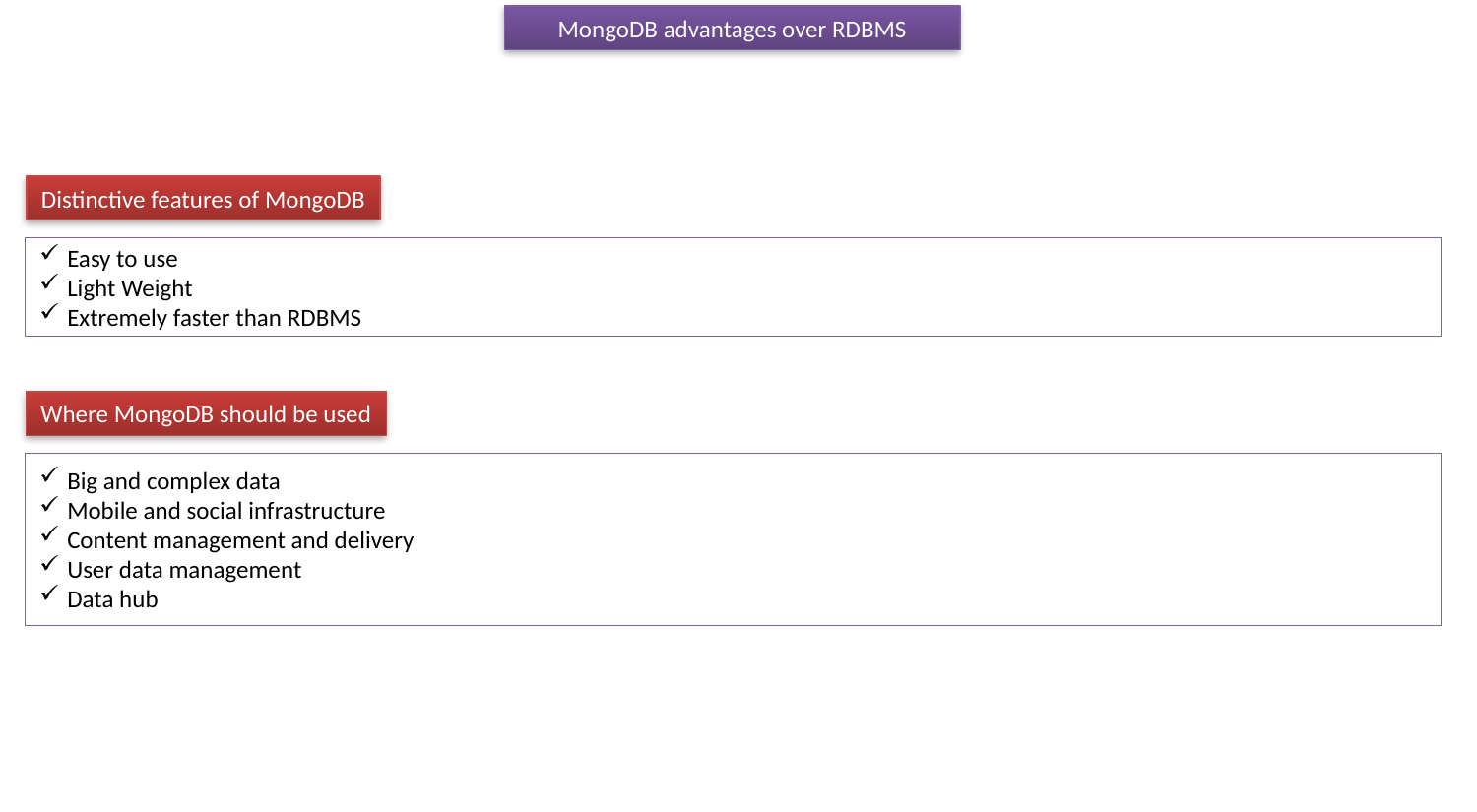

MongoDB advantages over RDBMS

Distinctive features of MongoDB
Easy to use
Light Weight
Extremely faster than RDBMS
Where MongoDB should be used
Big and complex data
Mobile and social infrastructure
Content management and delivery
User data management
Data hub